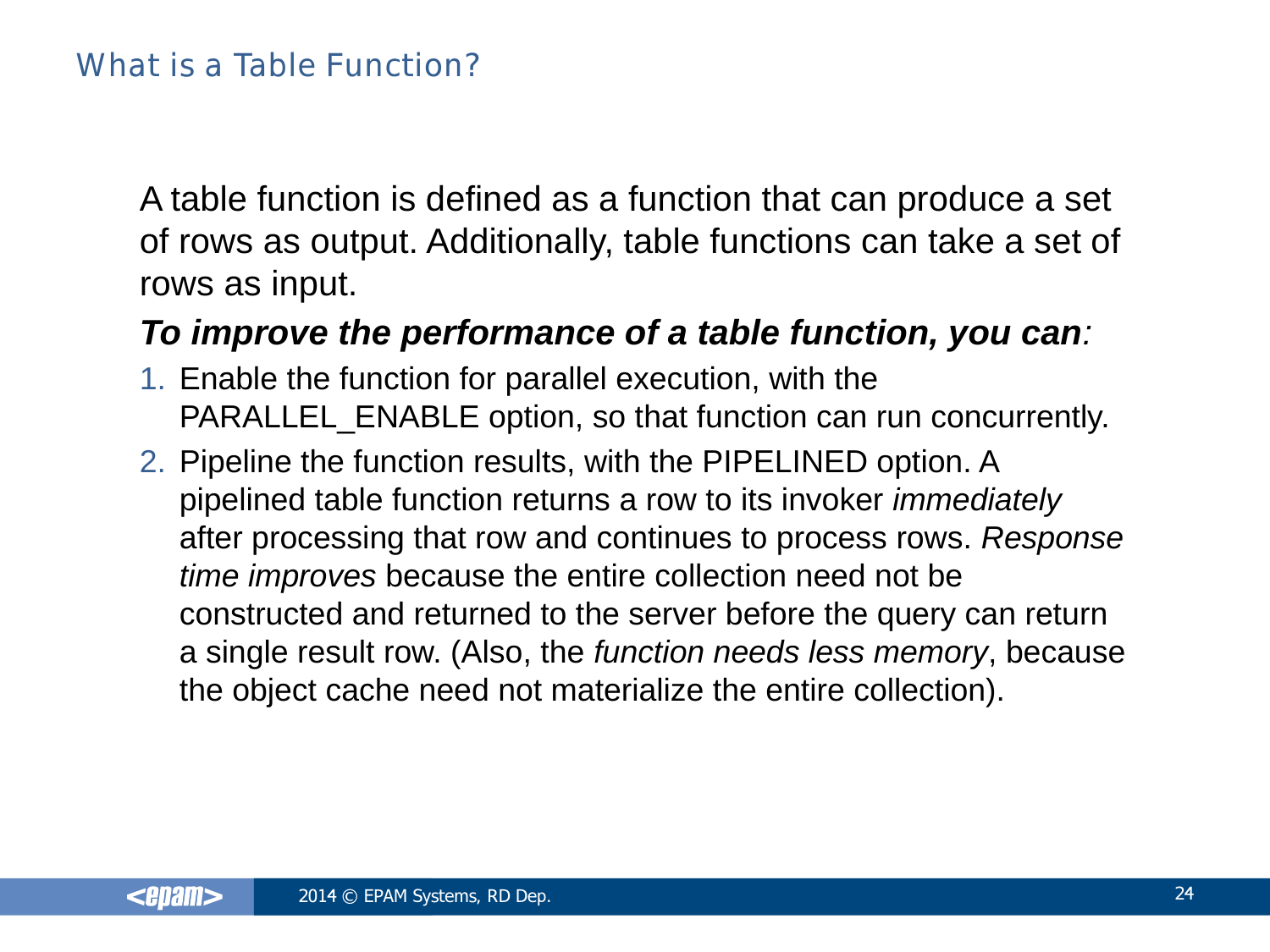

# What is a Table Function?
A table function is defined as a function that can produce a set of rows as output. Additionally, table functions can take a set of rows as input.
To improve the performance of a table function, you can:
Enable the function for parallel execution, with the PARALLEL_ENABLE option, so that function can run concurrently.
Pipeline the function results, with the PIPELINED option. A pipelined table function returns a row to its invoker immediately after processing that row and continues to process rows. Response time improves because the entire collection need not be constructed and returned to the server before the query can return a single result row. (Also, the function needs less memory, because the object cache need not materialize the entire collection).

24
2014 © EPAM Systems, RD Dep.